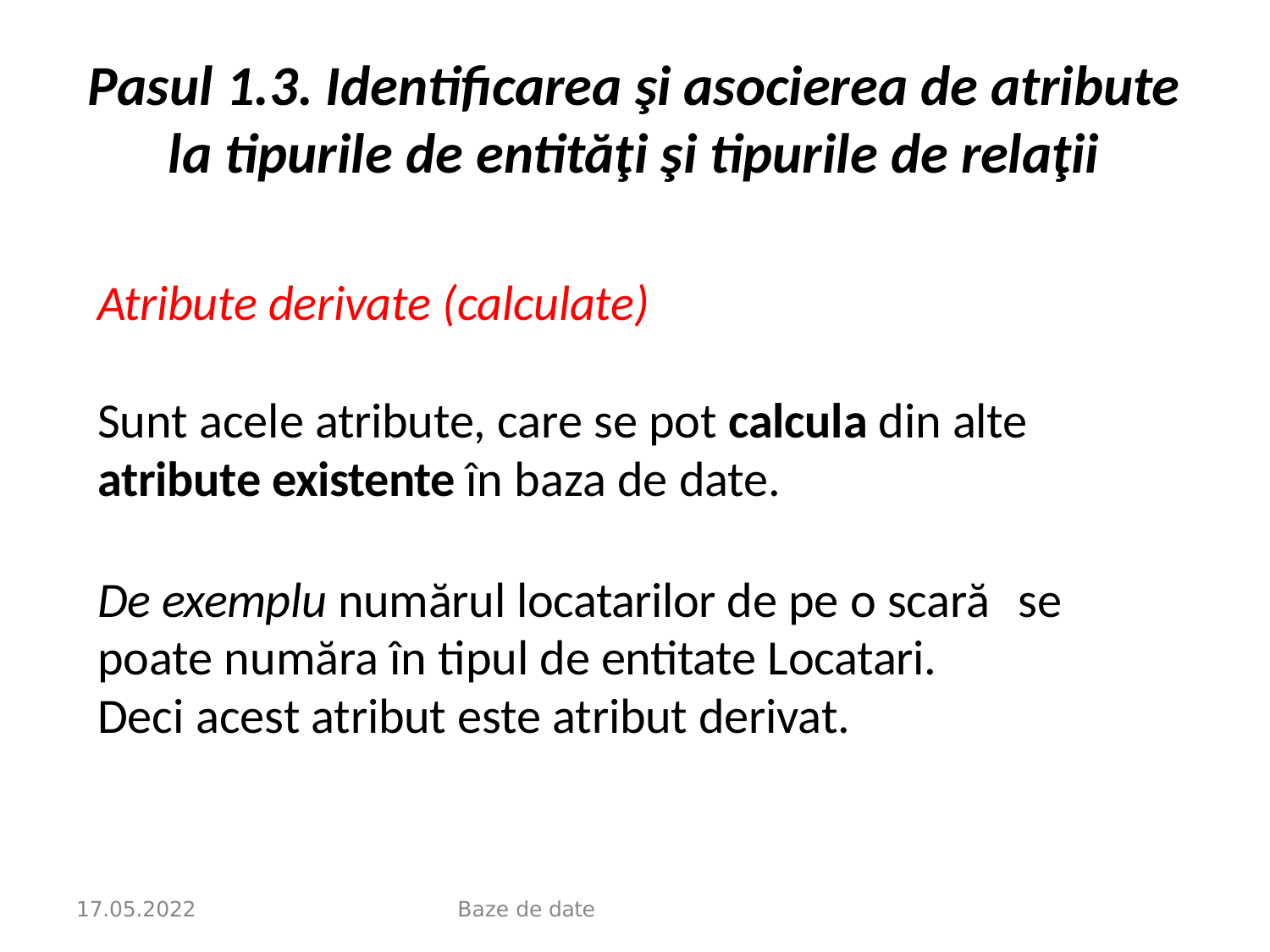

# Pasul 1.3. Identificarea şi asocierea de atribute la tipurile de entităţi şi tipurile de relaţii
Atribute derivate (calculate)
Sunt acele atribute, care se pot calcula din alte
atribute existente în baza de date.

De exemplu numărul locatarilor de pe o scară	se poate număra în tipul de entitate Locatari.
Deci acest atribut este atribut derivat.
17.05.2022
Baze de date